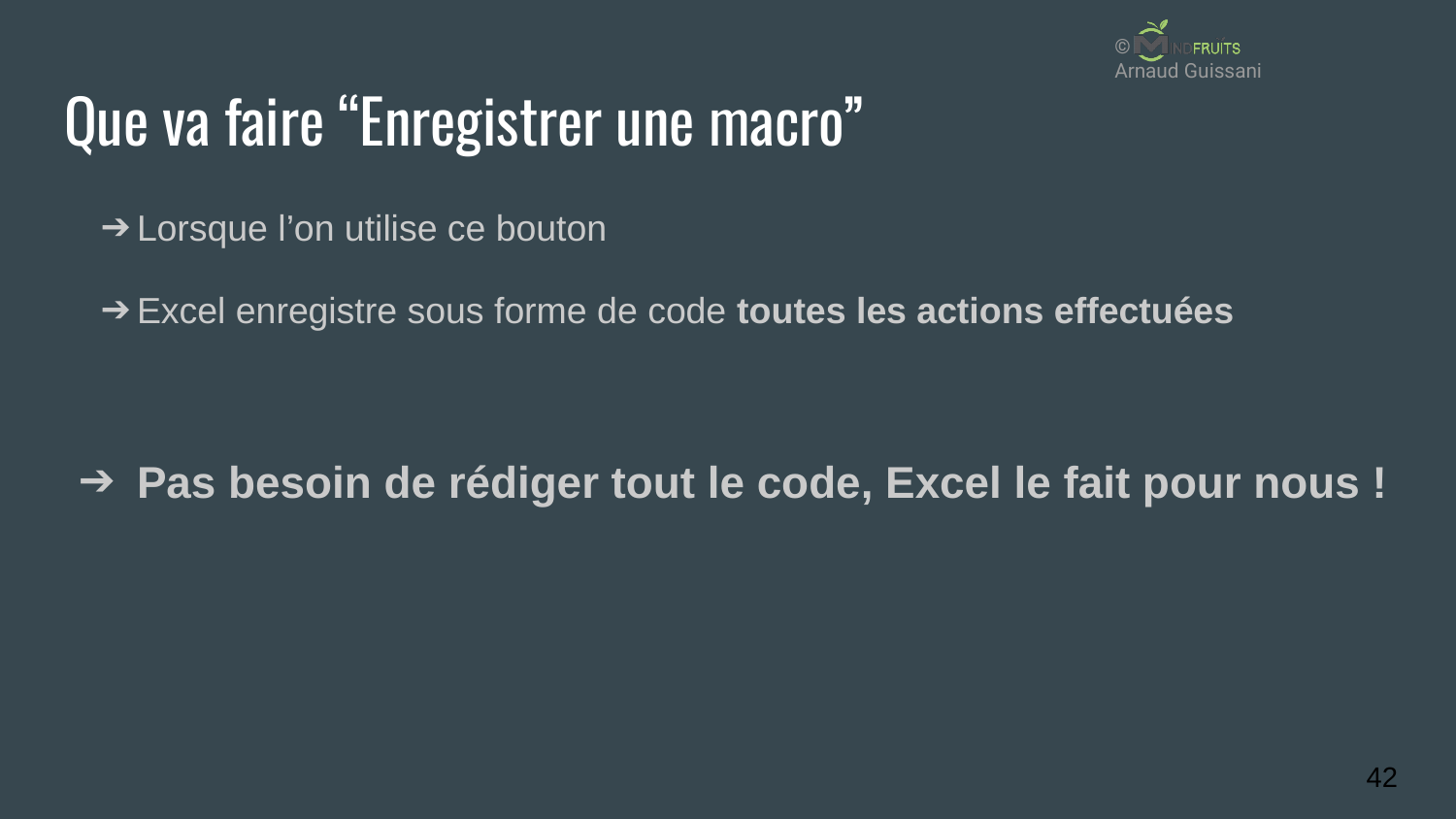

# Que va faire “Enregistrer une macro”
Lorsque l’on utilise ce bouton
Excel enregistre sous forme de code toutes les actions effectuées

Pas besoin de rédiger tout le code, Excel le fait pour nous !

42